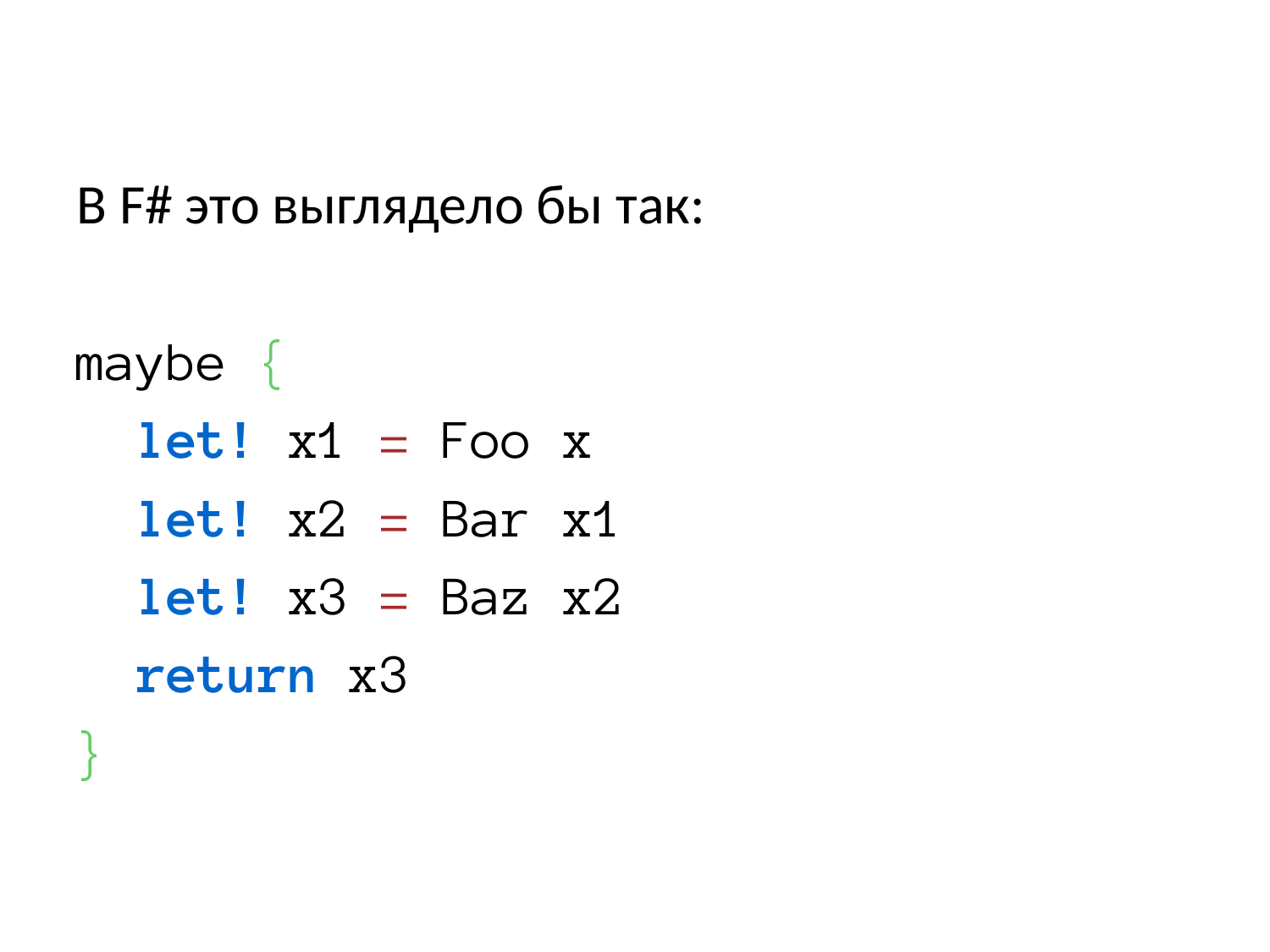

В F# это выглядело бы так:

maybe {
  let! x1 = Foo x
  let! x2 = Bar x1
  let! x3 = Baz x2
  return x3
}